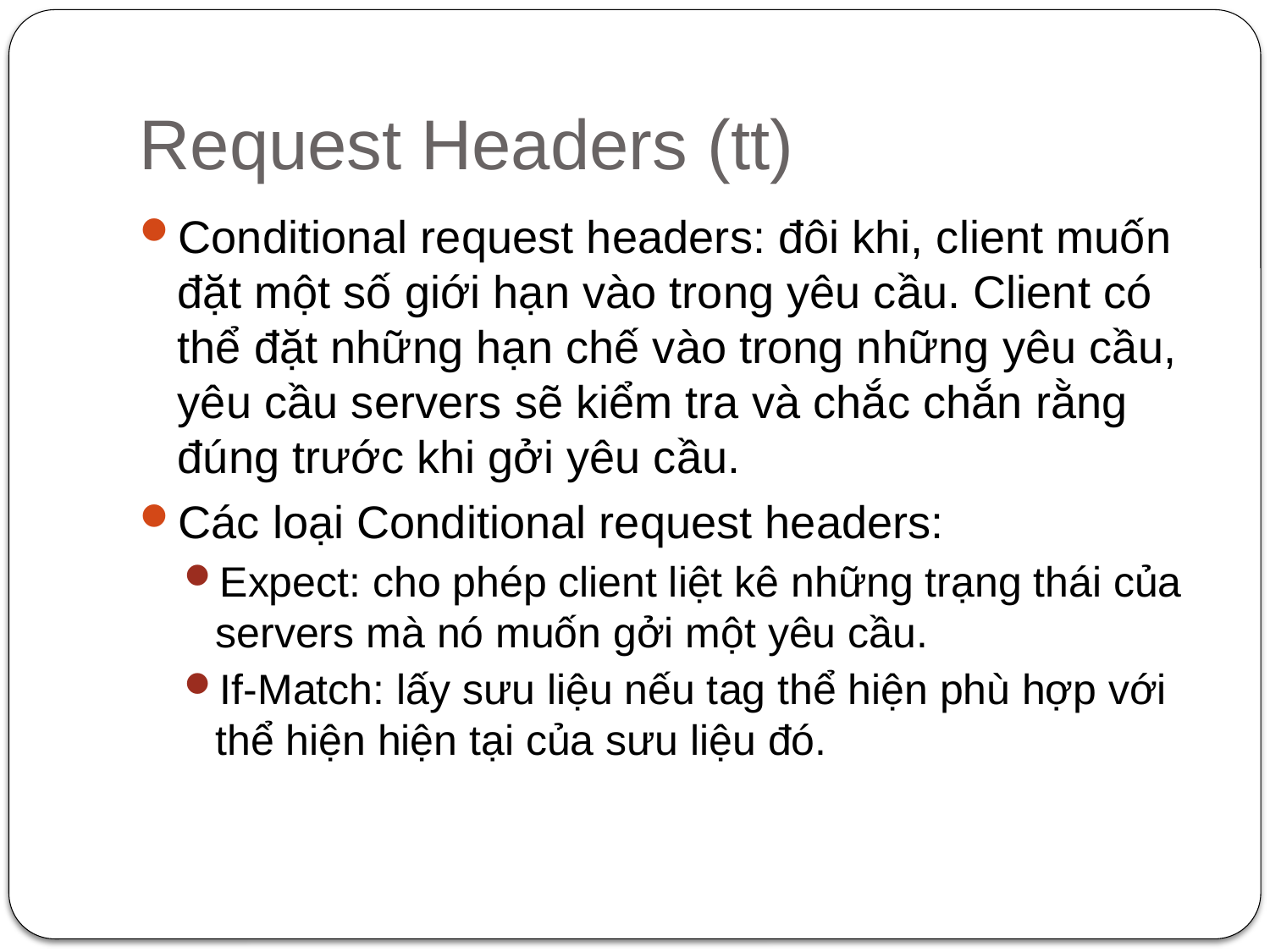

# Request Headers (tt)
Conditional request headers: đôi khi, client muốn đặt một số giới hạn vào trong yêu cầu. Client có thể đặt những hạn chế vào trong những yêu cầu, yêu cầu servers sẽ kiểm tra và chắc chắn rằng đúng trước khi gởi yêu cầu.
Các loại Conditional request headers:
Expect: cho phép client liệt kê những trạng thái của servers mà nó muốn gởi một yêu cầu.
If-Match: lấy sưu liệu nếu tag thể hiện phù hợp với thể hiện hiện tại của sưu liệu đó.